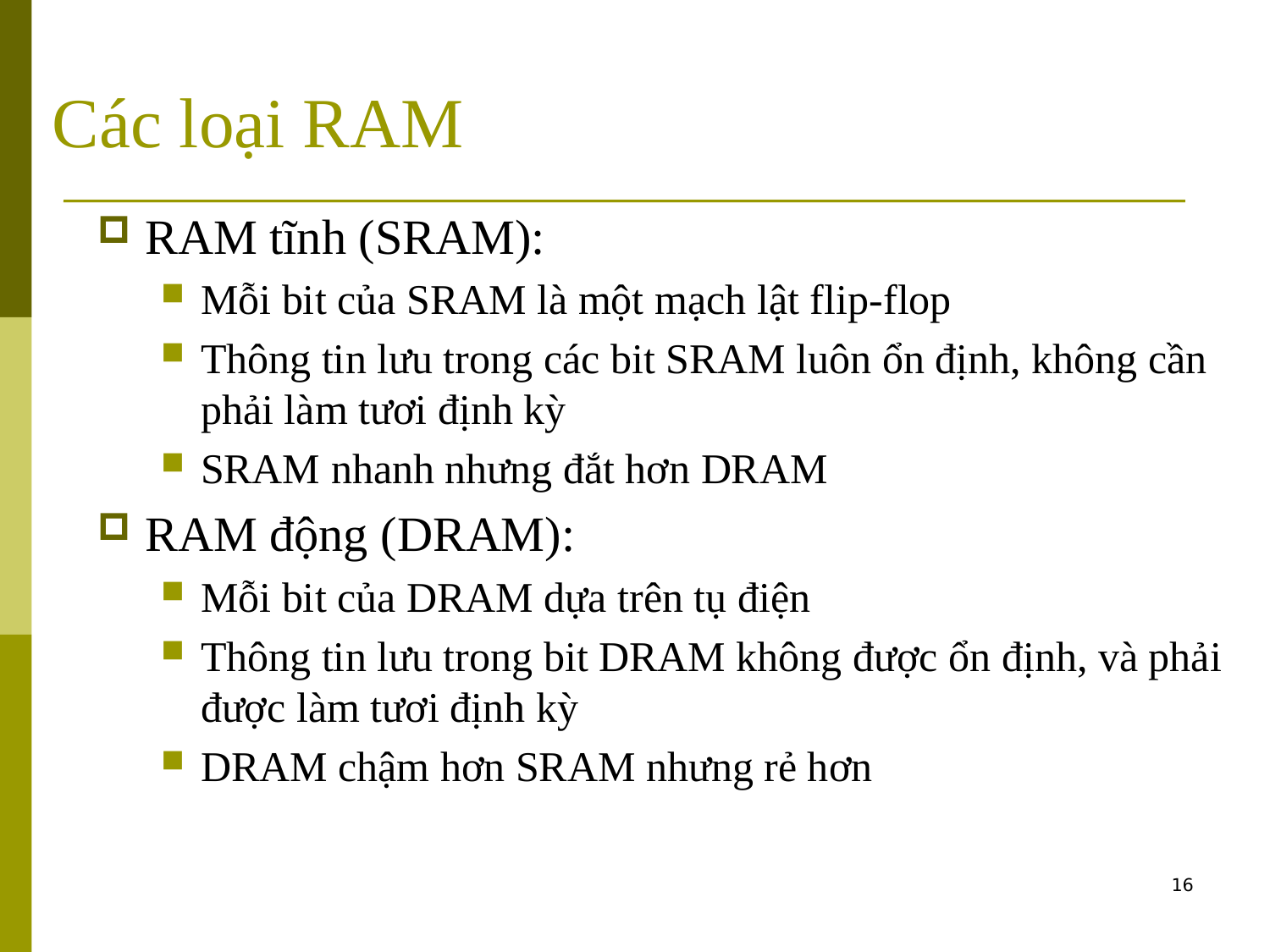

# Các loại RAM
RAM tĩnh (SRAM):
Mỗi bit của SRAM là một mạch lật flip-flop
Thông tin lưu trong các bit SRAM luôn ổn định, không cần phải làm tươi định kỳ
SRAM nhanh nhưng đắt hơn DRAM
RAM động (DRAM):
Mỗi bit của DRAM dựa trên tụ điện
Thông tin lưu trong bit DRAM không được ổn định, và phải được làm tươi định kỳ
DRAM chậm hơn SRAM nhưng rẻ hơn

16